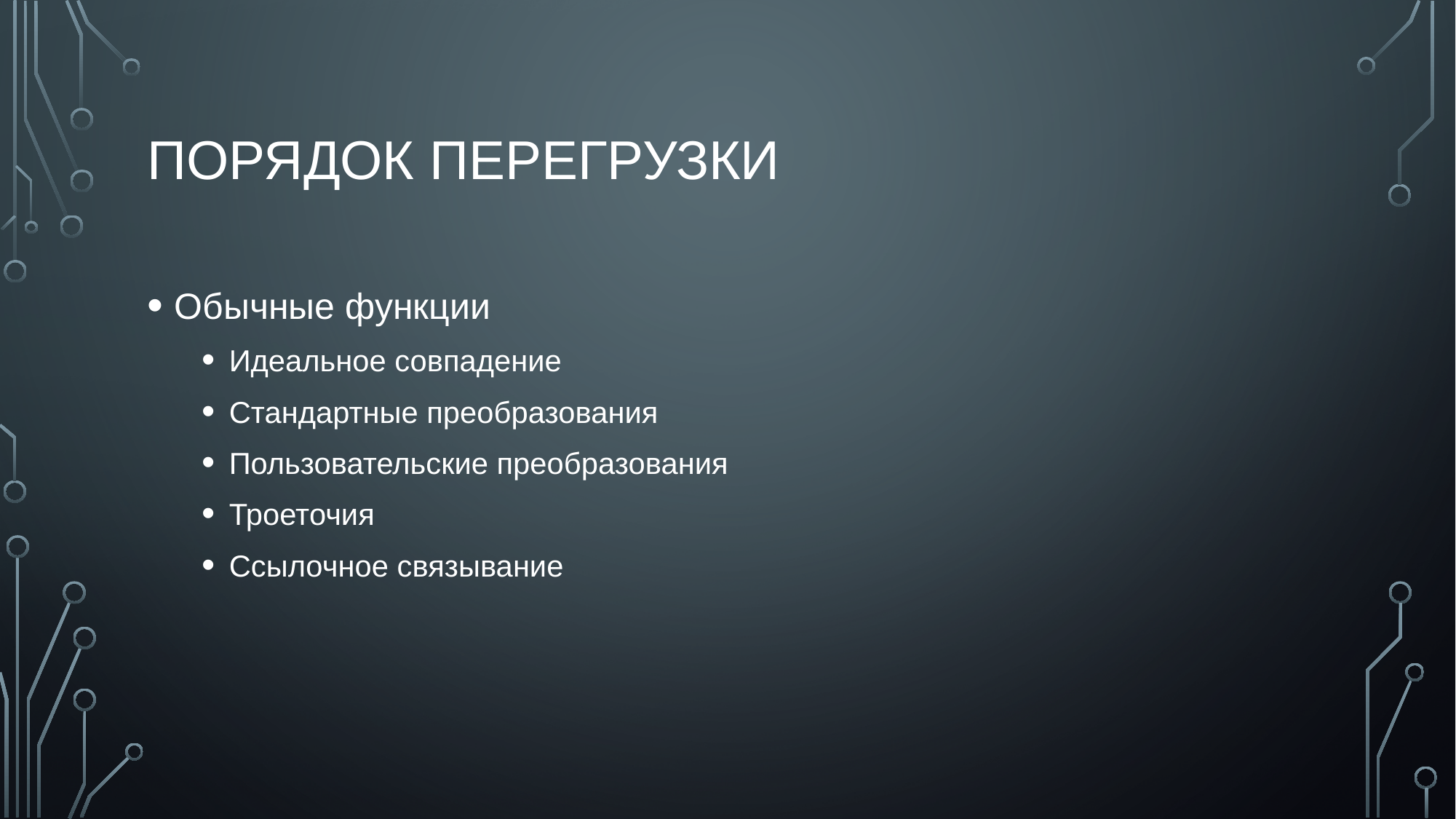

# Порядок перегрузки
Обычные функции
Идеальное совпадение
Стандартные преобразования
Пользовательские преобразования
Троеточия
Ссылочное связывание